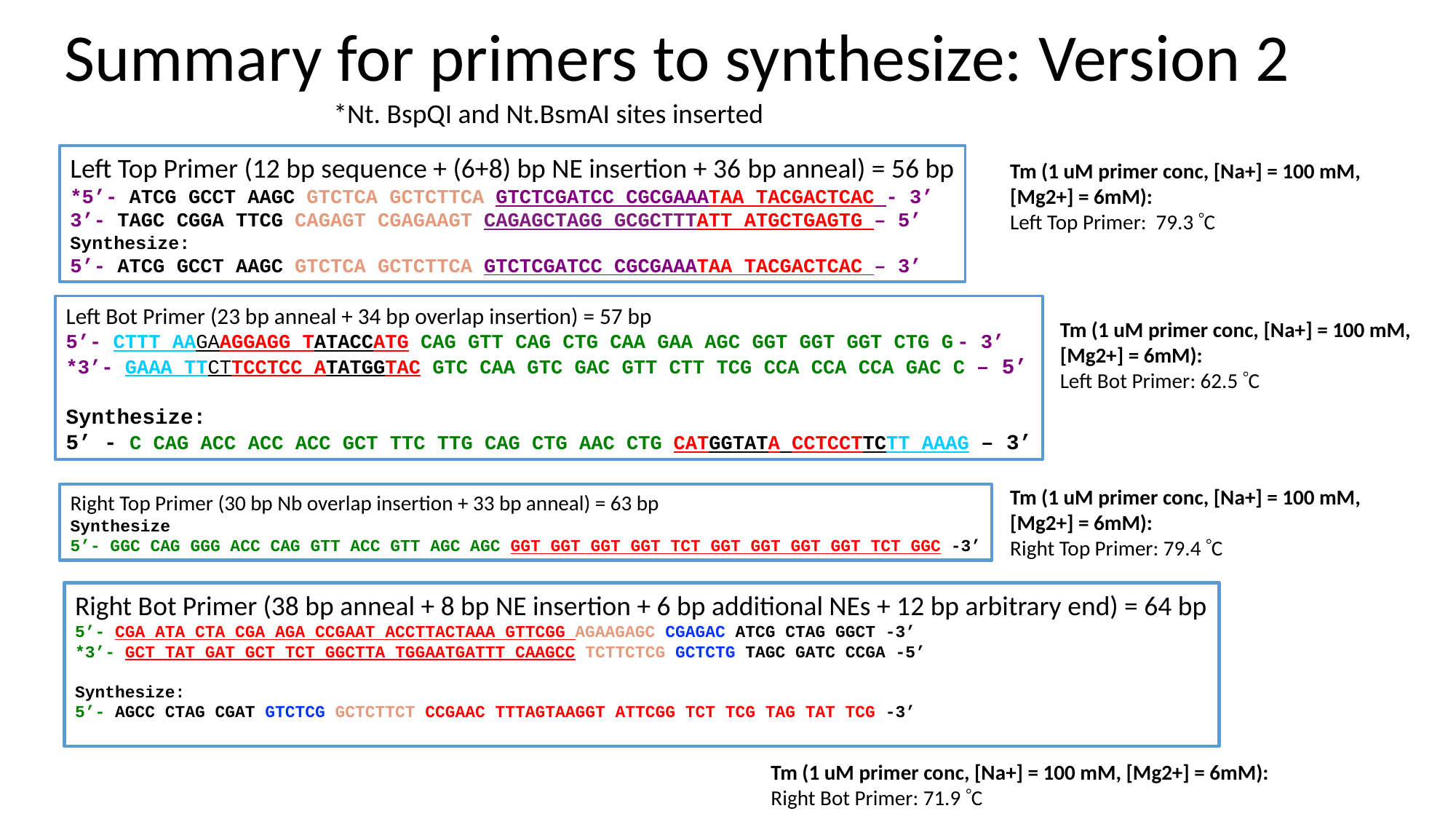

# Summary for primers to synthesize: Version 2
*Nt. BspQI and Nt.BsmAI sites inserted
Left Top Primer (12 bp sequence + (6+8) bp NE insertion + 36 bp anneal) = 56 bp
*5’- ATCG GCCT AAGC GTCTCA GCTCTTCA GTCTCGATCC CGCGAAATAA TACGACTCAC - 3’
3’- TAGC CGGA TTCG CAGAGT CGAGAAGT CAGAGCTAGG GCGCTTTATT ATGCTGAGTG – 5’
Synthesize:
5’- ATCG GCCT AAGC GTCTCA GCTCTTCA GTCTCGATCC CGCGAAATAA TACGACTCAC – 3’
Tm (1 uM primer conc, [Na+] = 100 mM, [Mg2+] = 6mM):
Left Top Primer:  79.3 °C
Left Bot Primer (23 bp anneal + 34 bp overlap insertion) = 57 bp
5’- CTTT AAGAAGGAGG TATACCATG CAG GTT CAG CTG CAA GAA AGC GGT GGT GGT CTG G - 3’
*3’- GAAA TTCTTCCTCC ATATGGTAC GTC CAA GTC GAC GTT CTT TCG CCA CCA CCA GAC C – 5’

Synthesize:
5’ - C CAG ACC ACC ACC GCT TTC TTG CAG CTG AAC CTG CATGGTATA CCTCCTTCTT AAAG – 3’
Tm (1 uM primer conc, [Na+] = 100 mM, [Mg2+] = 6mM):
Left Bot Primer: 62.5 °C
Tm (1 uM primer conc, [Na+] = 100 mM, [Mg2+] = 6mM):
Right Top Primer: 79.4 °C
Right Top Primer (30 bp Nb overlap insertion + 33 bp anneal) = 63 bp
Synthesize
5’- GGC CAG GGG ACC CAG GTT ACC GTT AGC AGC GGT GGT GGT GGT TCT GGT GGT GGT GGT TCT GGC -3’
Right Bot Primer (38 bp anneal + 8 bp NE insertion + 6 bp additional NEs + 12 bp arbitrary end) = 64 bp
5’- CGA ATA CTA CGA AGA CCGAAT ACCTTACTAAA GTTCGG AGAAGAGC CGAGAC ATCG CTAG GGCT -3’
*3’- GCT TAT GAT GCT TCT GGCTTA TGGAATGATTT CAAGCC TCTTCTCG GCTCTG TAGC GATC CCGA -5’

Synthesize:
5’- AGCC CTAG CGAT GTCTCG GCTCTTCT CCGAAC TTTAGTAAGGT ATTCGG TCT TCG TAG TAT TCG -3’

Tm (1 uM primer conc, [Na+] = 100 mM, [Mg2+] = 6mM):
Right Bot Primer: 71.9 °C